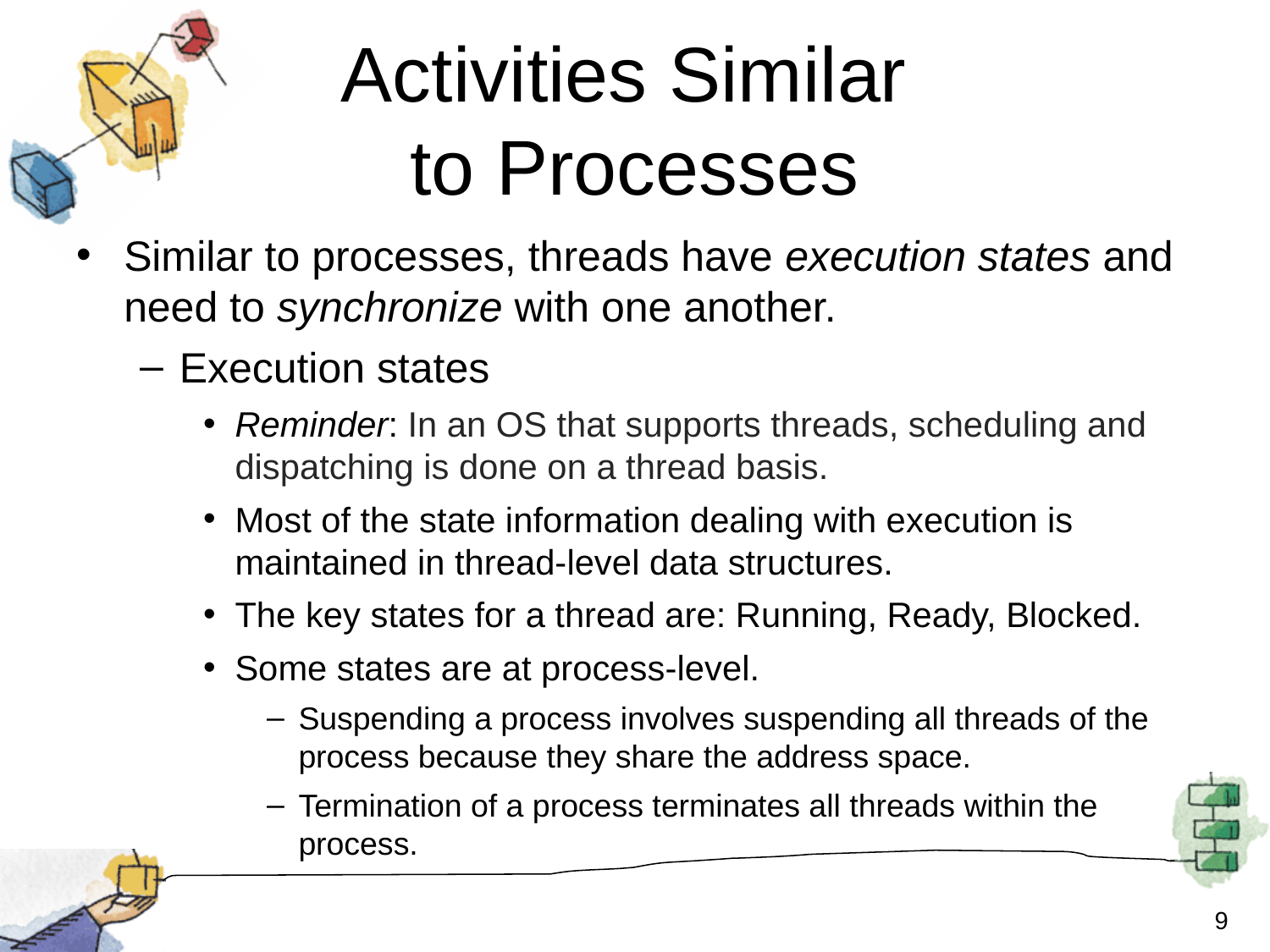

# Activities Similar to Processes
Similar to processes, threads have execution states and need to synchronize with one another.
Execution states
Reminder: In an OS that supports threads, scheduling and dispatching is done on a thread basis.
Most of the state information dealing with execution is maintained in thread-level data structures.
The key states for a thread are: Running, Ready, Blocked.
Some states are at process-level.
Suspending a process involves suspending all threads of the process because they share the address space.
Termination of a process terminates all threads within the process.